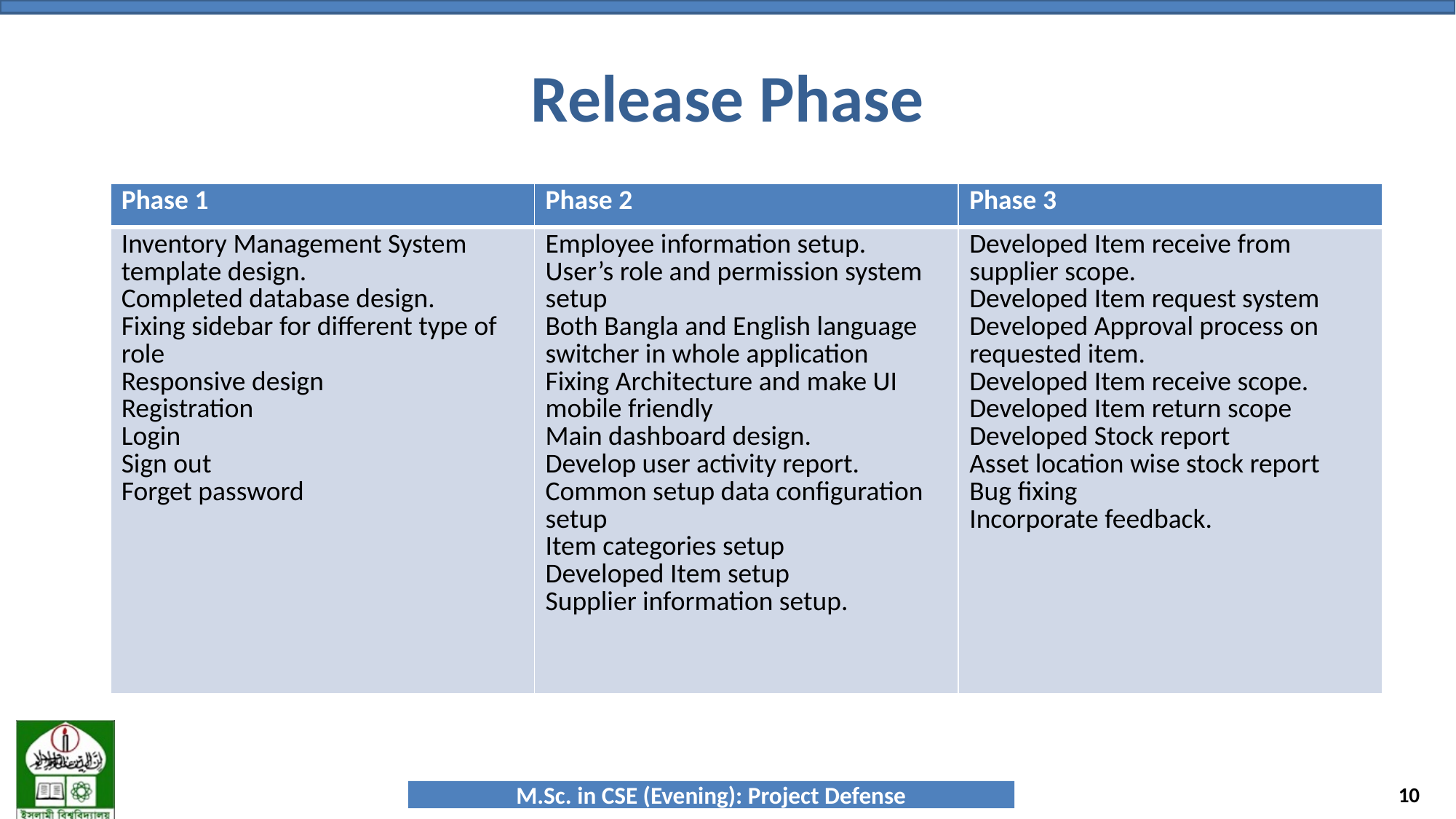

Release Phase
| Phase 1 | Phase 2 | Phase 3 |
| --- | --- | --- |
| Inventory Management System template design. Completed database design. Fixing sidebar for different type of role Responsive design Registration Login Sign out Forget password | Employee information setup. User’s role and permission system setup Both Bangla and English language switcher in whole application Fixing Architecture and make UI mobile friendly Main dashboard design. Develop user activity report. Common setup data configuration setup Item categories setup Developed Item setup Supplier information setup. | Developed Item receive from supplier scope. Developed Item request system Developed Approval process on requested item. Developed Item receive scope. Developed Item return scope Developed Stock report Asset location wise stock report Bug fixing Incorporate feedback. |
10